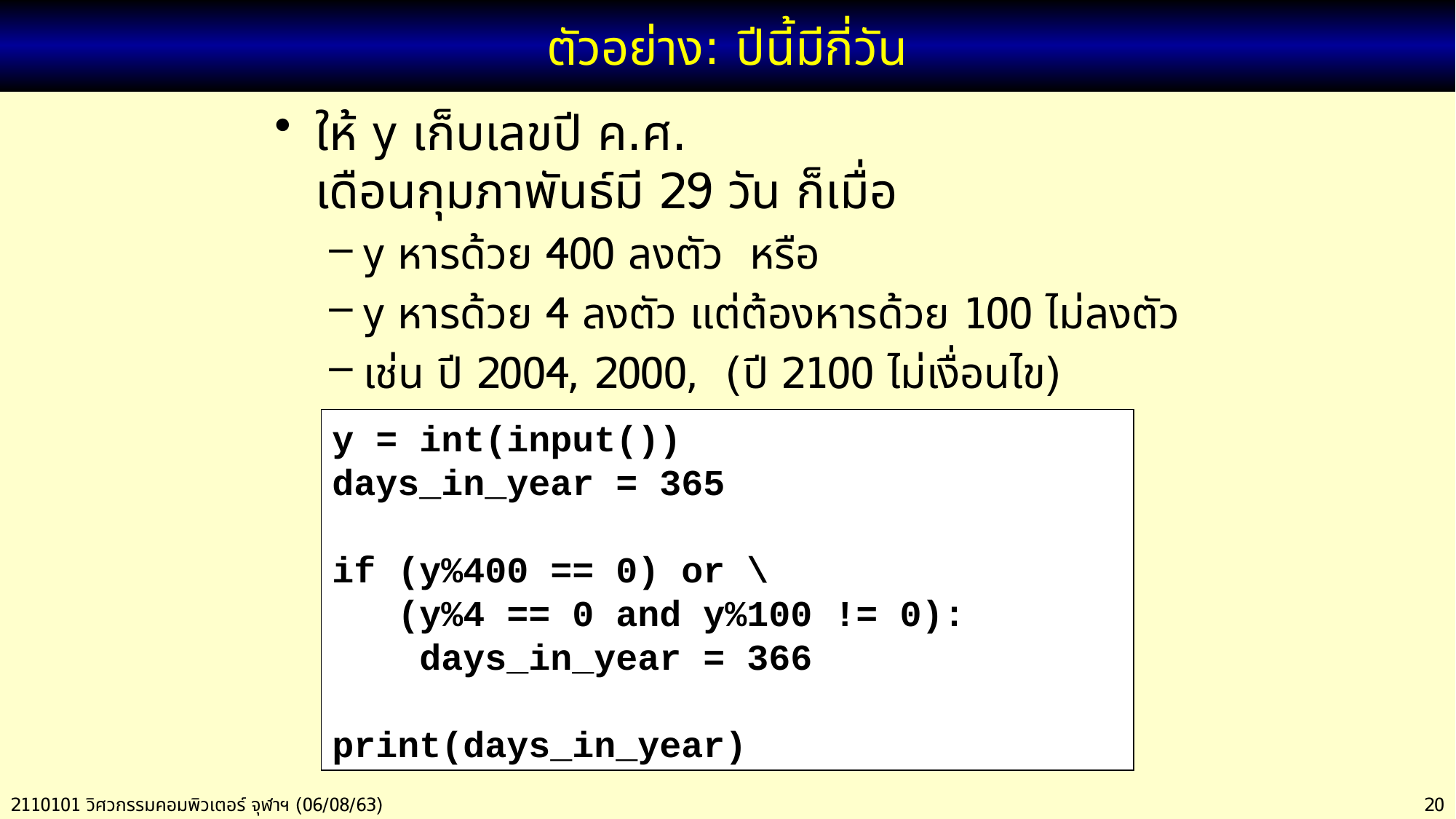

# ตัวอย่าง: ปีนี้มีกี่วัน
ให้ y เก็บเลขปี ค.ศ.
เดือนกุมภาพันธ์มี 29 วัน ก็เมื่อ
y หารด้วย 400 ลงตัว  หรือ
y หารด้วย 4 ลงตัว แต่ต้องหารด้วย 100 ไม่ลงตัว
เช่น ปี 2004, 2000,  (ปี 2100 ไม่เงื่อนไข)
y = int(input())
days_in_year = 365

if (y%400 == 0) or \
   (y%4 == 0 and y%100 != 0):
    days_in_year = 366

print(days_in_year)